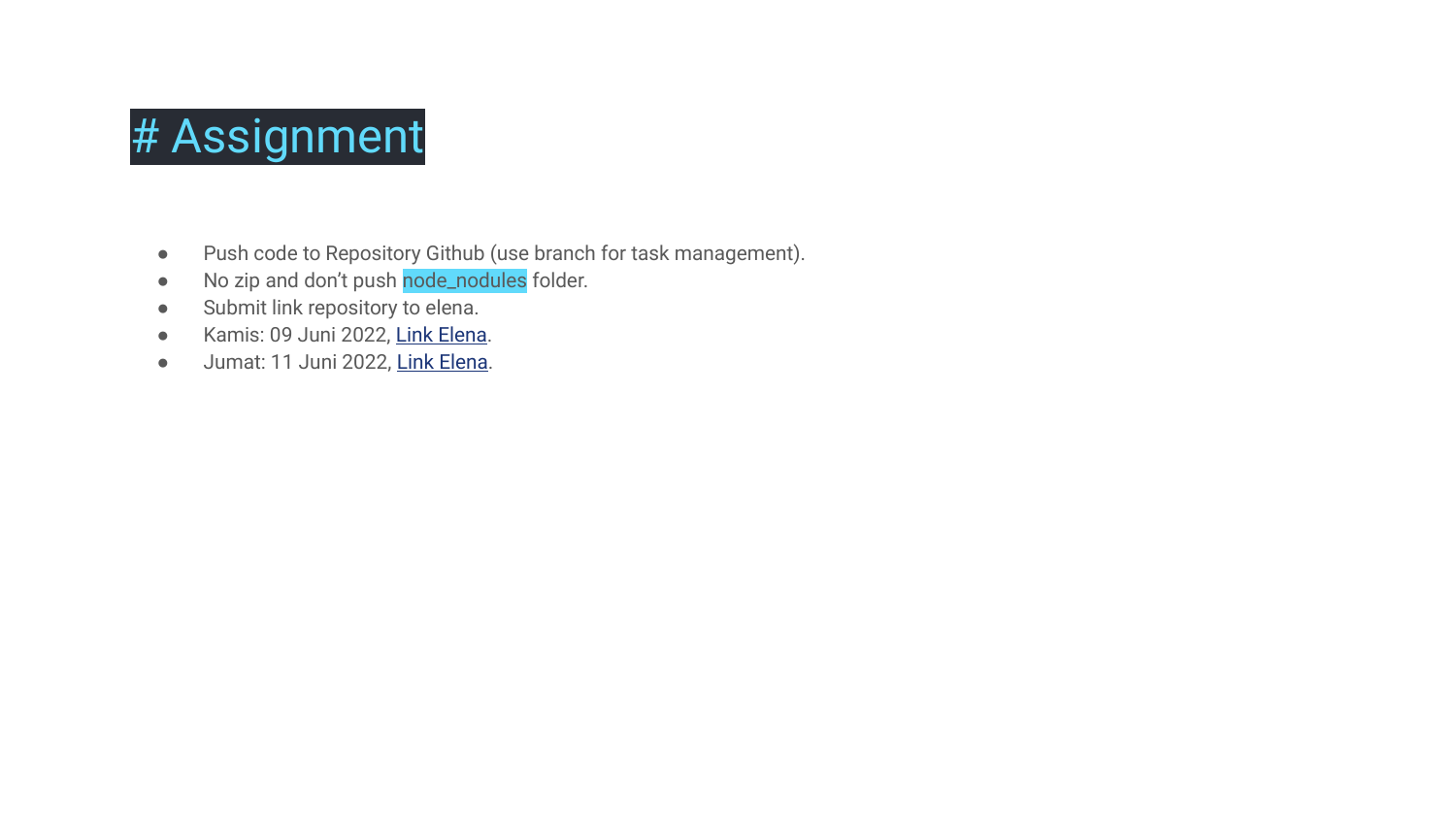

# Assignment
Push code to Repository Github (use branch for task management).
No zip and don’t push node_nodules folder.
Submit link repository to elena.
Kamis: 09 Juni 2022, Link Elena.
Jumat: 11 Juni 2022, Link Elena.